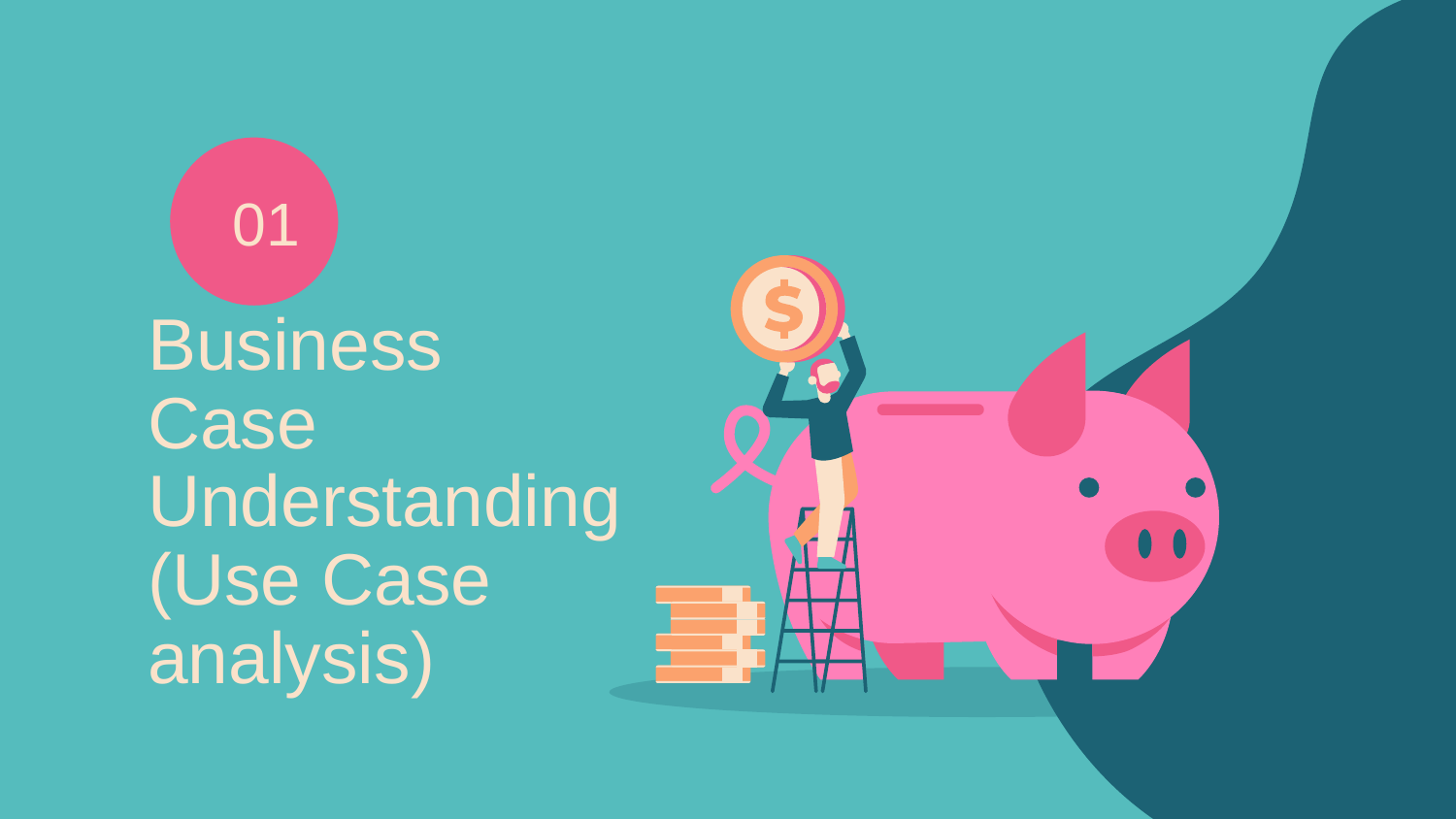

01

# Business Case Understanding
(Use Case analysis)